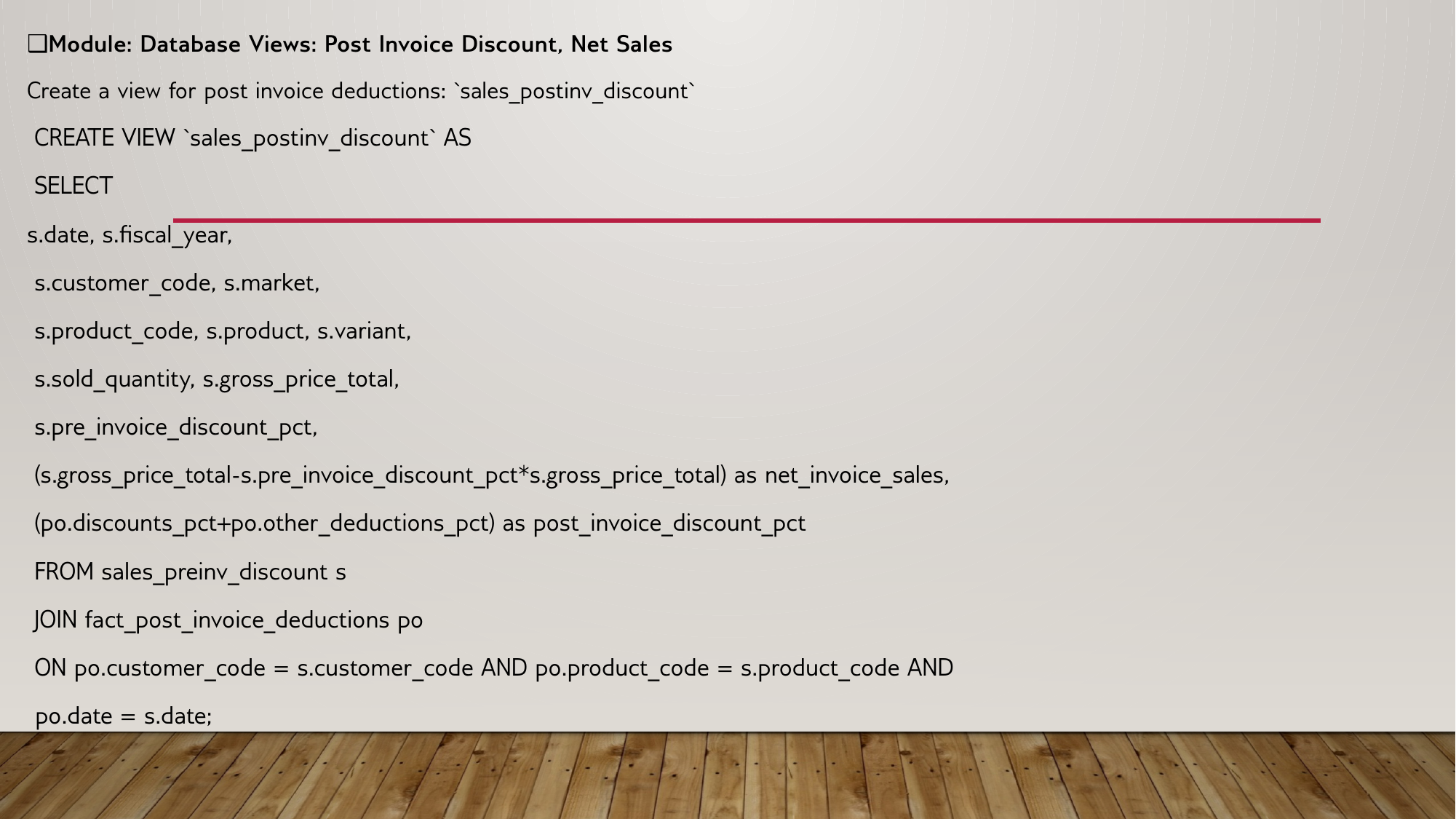

❑Module: Database Views: Post Invoice Discount, Net Sales
Create a view for post invoice deductions: `sales_postinv_discount`
 CREATE VIEW `sales_postinv_discount` AS
 SELECT
s.date, s.fiscal_year,
 s.customer_code, s.market,
 s.product_code, s.product, s.variant,
 s.sold_quantity, s.gross_price_total,
 s.pre_invoice_discount_pct,
 (s.gross_price_total-s.pre_invoice_discount_pct*s.gross_price_total) as net_invoice_sales,
 (po.discounts_pct+po.other_deductions_pct) as post_invoice_discount_pct
 FROM sales_preinv_discount s
 JOIN fact_post_invoice_deductions po
 ON po.customer_code = s.customer_code AND po.product_code = s.product_code AND
 po.date = s.date;